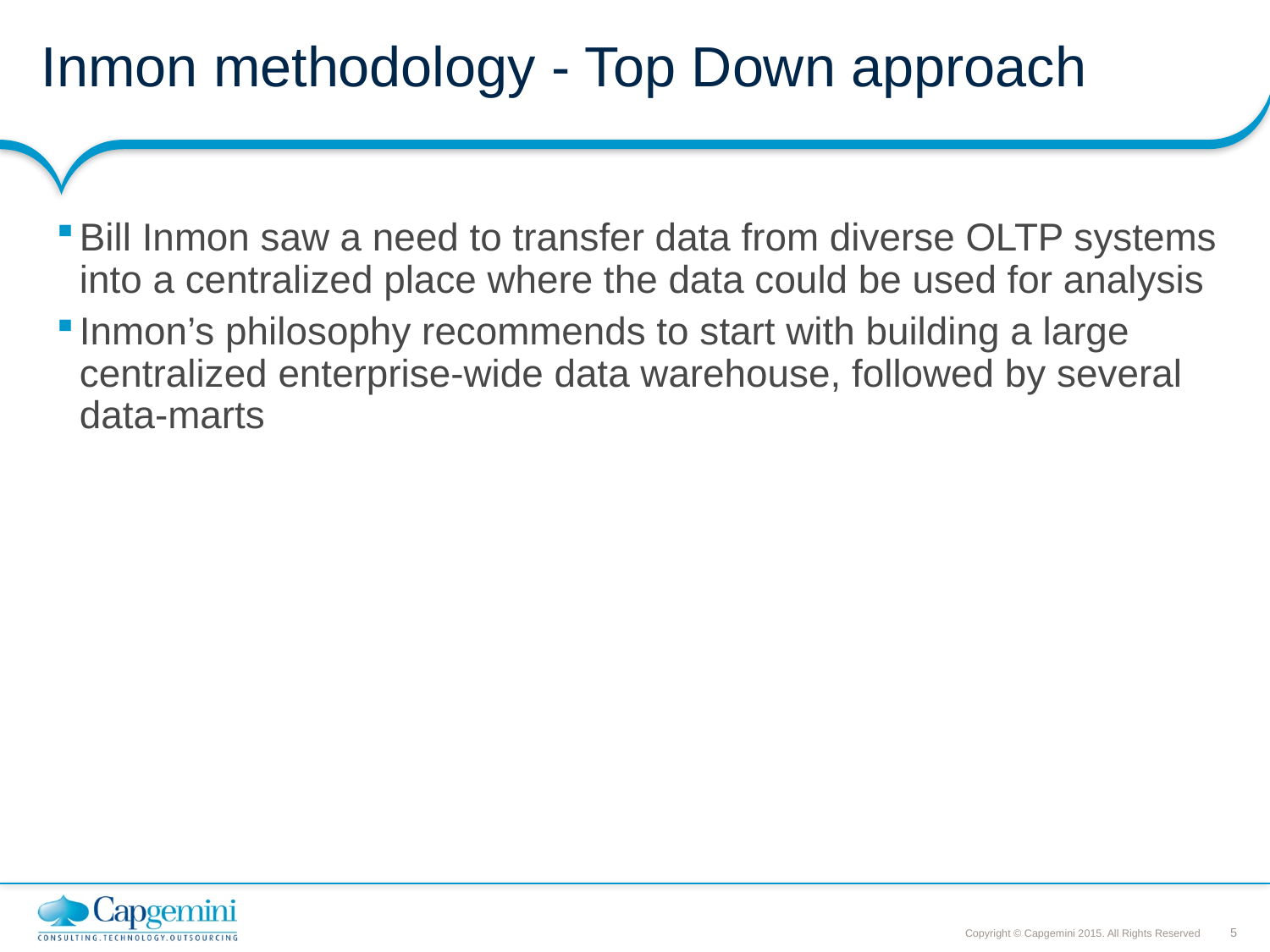

# Inmon methodology - Top Down approach
Bill Inmon saw a need to transfer data from diverse OLTP systems into a centralized place where the data could be used for analysis
Inmon’s philosophy recommends to start with building a large centralized enterprise-wide data warehouse, followed by several data-marts